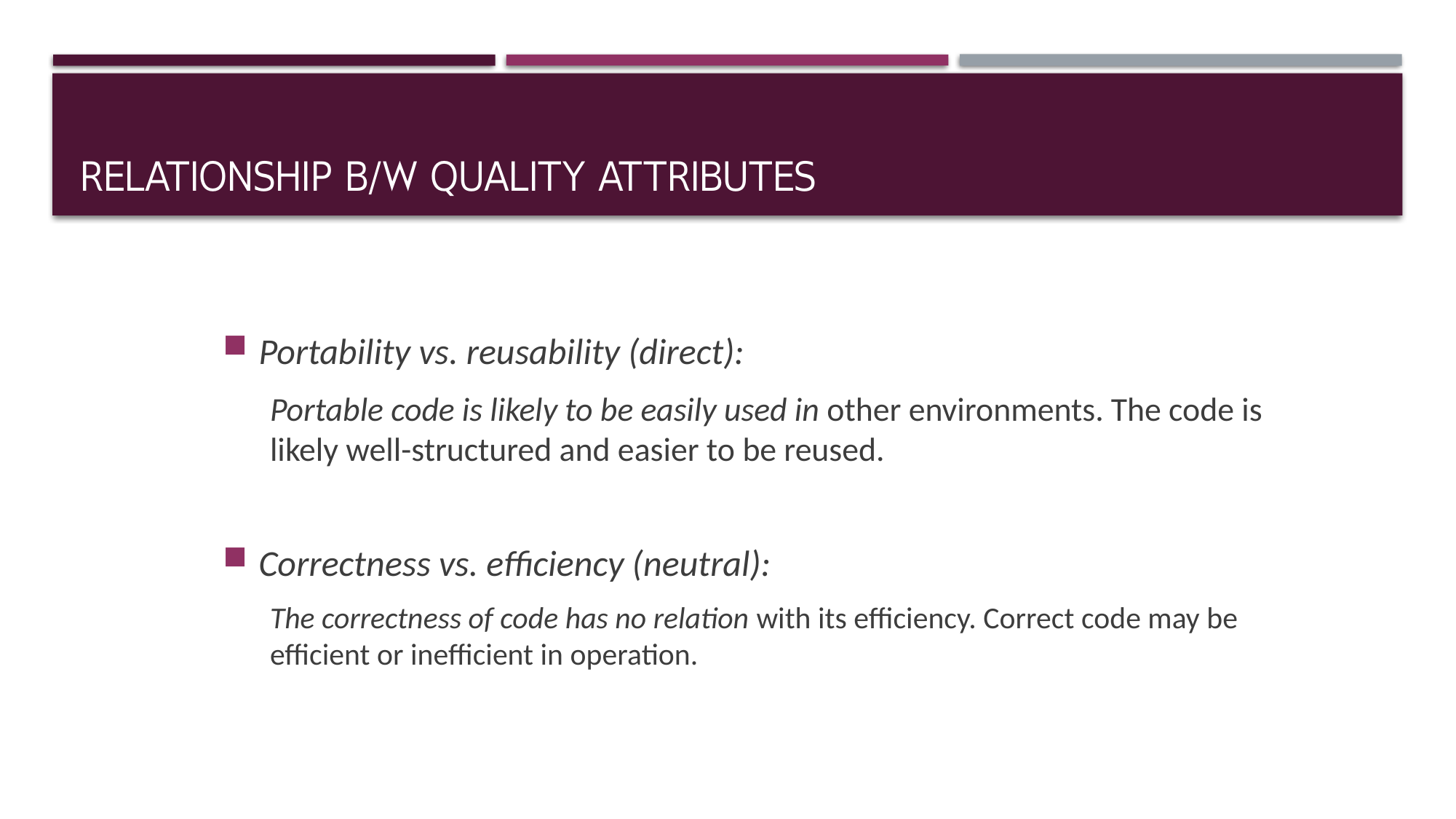

# Relationship b/w quality attributes
Portability vs. reusability (direct):
Portable code is likely to be easily used in other environments. The code is likely well-structured and easier to be reused.

Correctness vs. efficiency (neutral):
The correctness of code has no relation with its efficiency. Correct code may be efficient or inefficient in operation.